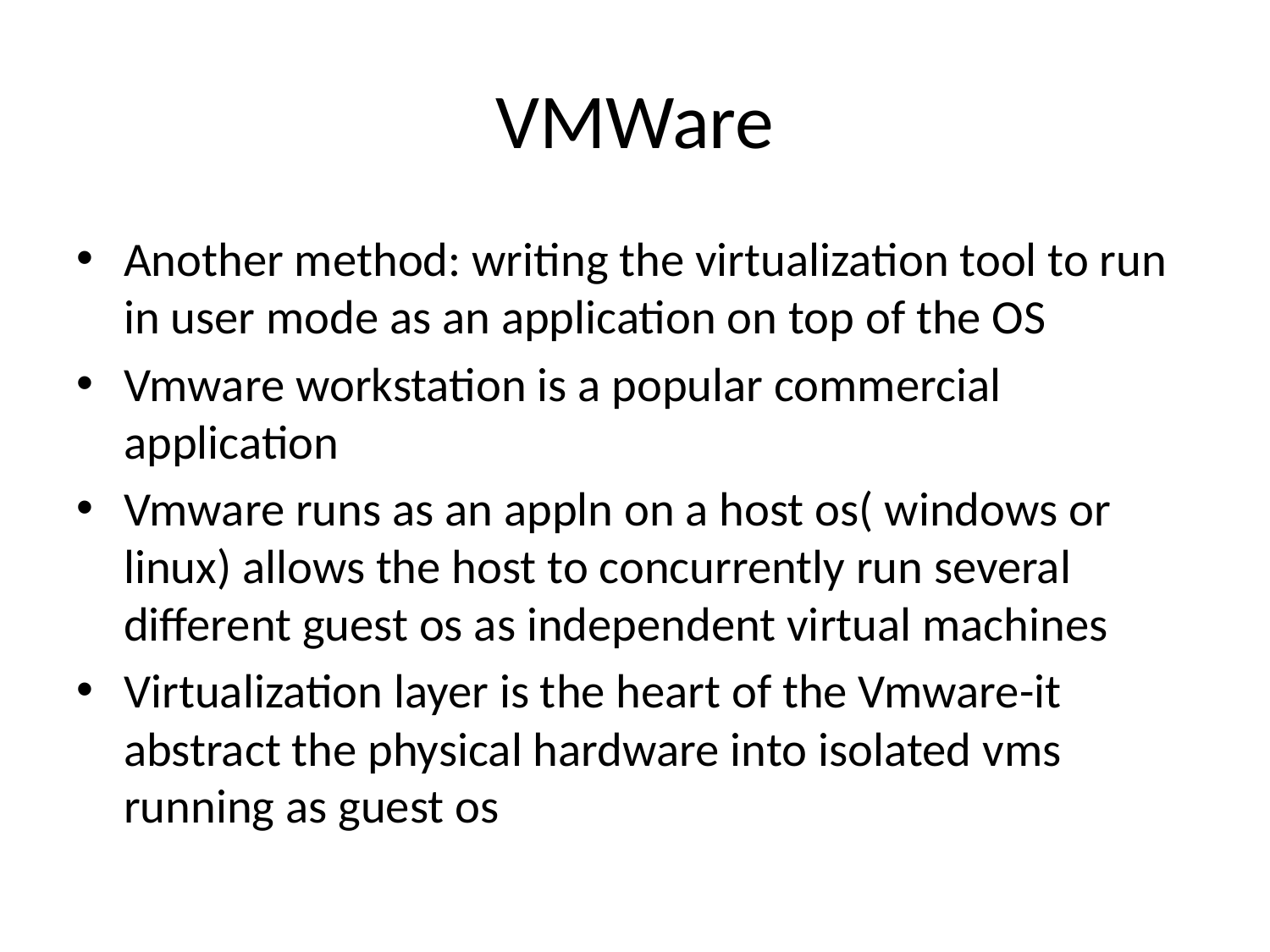

# VMWare
Another method: writing the virtualization tool to run in user mode as an application on top of the OS
Vmware workstation is a popular commercial application
Vmware runs as an appln on a host os( windows or linux) allows the host to concurrently run several different guest os as independent virtual machines
Virtualization layer is the heart of the Vmware-it abstract the physical hardware into isolated vms  running as guest os